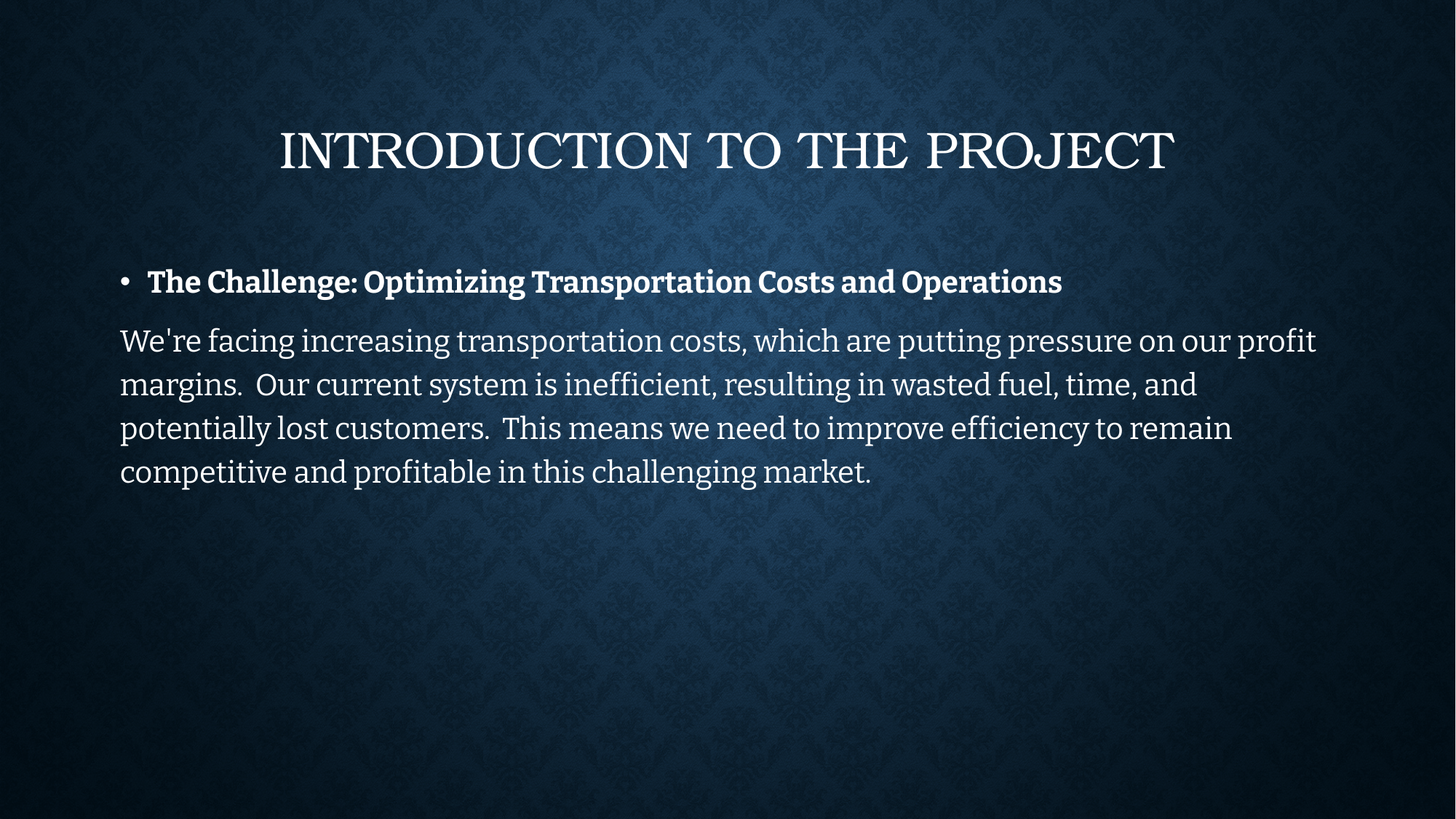

# Introduction to the Project
The Challenge: Optimizing Transportation Costs and Operations
We're facing increasing transportation costs, which are putting pressure on our profit margins.  Our current system is inefficient, resulting in wasted fuel, time, and potentially lost customers.  This means we need to improve efficiency to remain competitive and profitable in this challenging market.